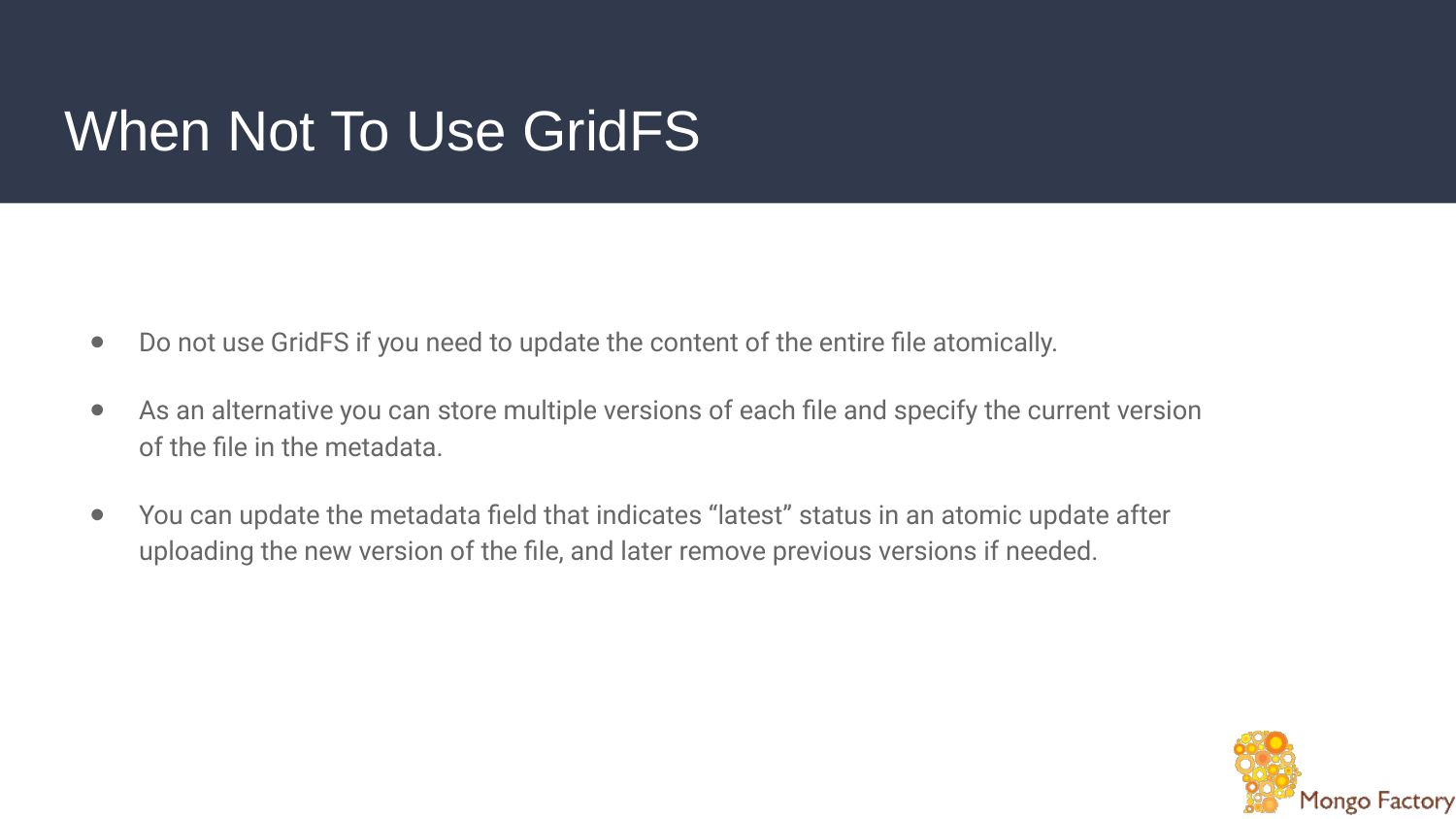

# When Not To Use GridFS
Do not use GridFS if you need to update the content of the entire file atomically.
As an alternative you can store multiple versions of each file and specify the current version of the file in the metadata.
You can update the metadata field that indicates “latest” status in an atomic update after uploading the new version of the file, and later remove previous versions if needed.